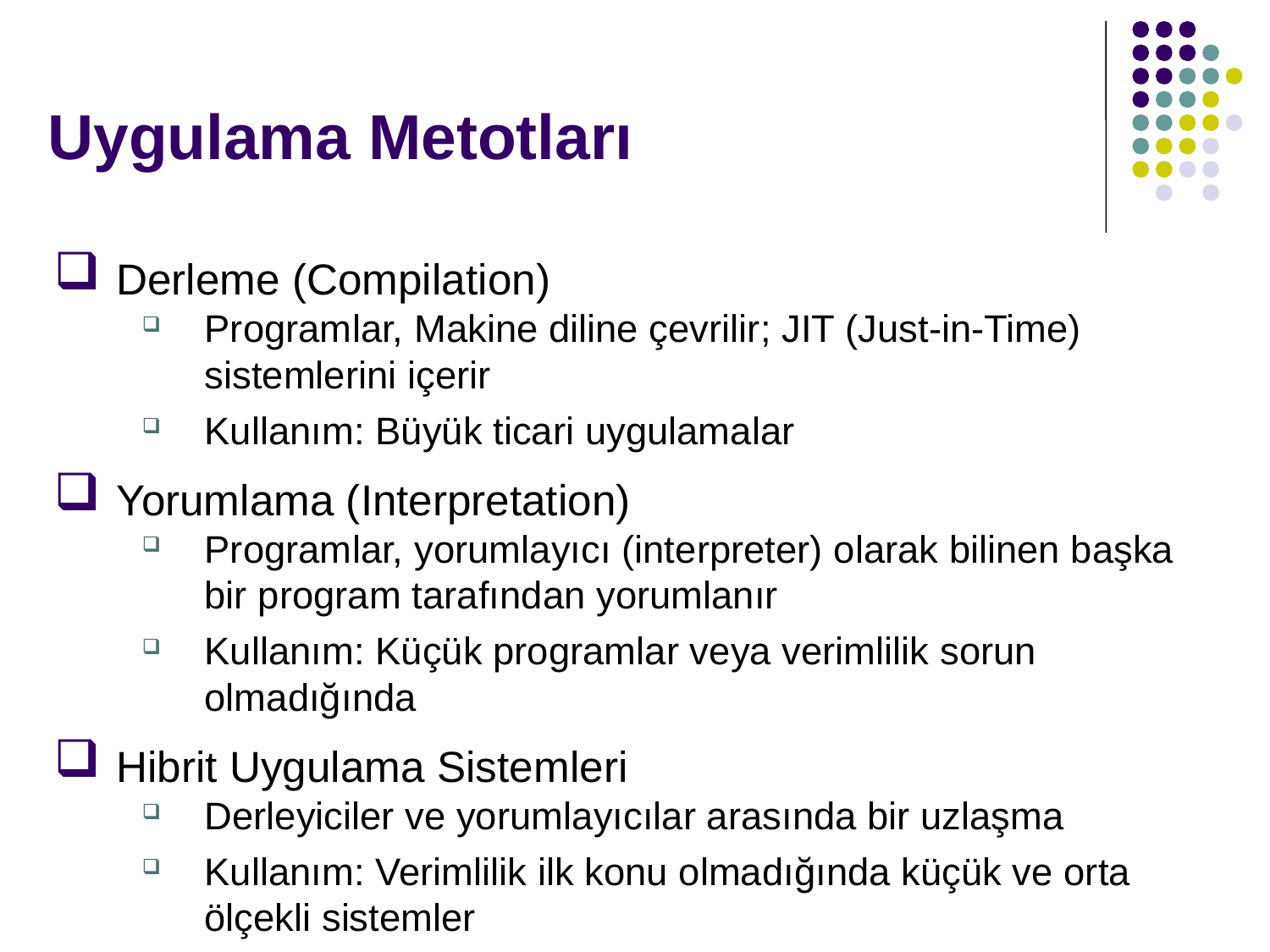

# Uygulama Metotları
Derleme (Compilation)
Programlar, Makine diline çevrilir; JIT (Just-in-Time) sistemlerini içerir
Kullanım: Büyük ticari uygulamalar
Yorumlama (Interpretation)
Programlar, yorumlayıcı (interpreter) olarak bilinen başka bir program tarafından yorumlanır
Kullanım: Küçük programlar veya verimlilik sorun olmadığında
Hibrit Uygulama Sistemleri
Derleyiciler ve yorumlayıcılar arasında bir uzlaşma
Kullanım: Verimlilik ilk konu olmadığında küçük ve orta ölçekli sistemler